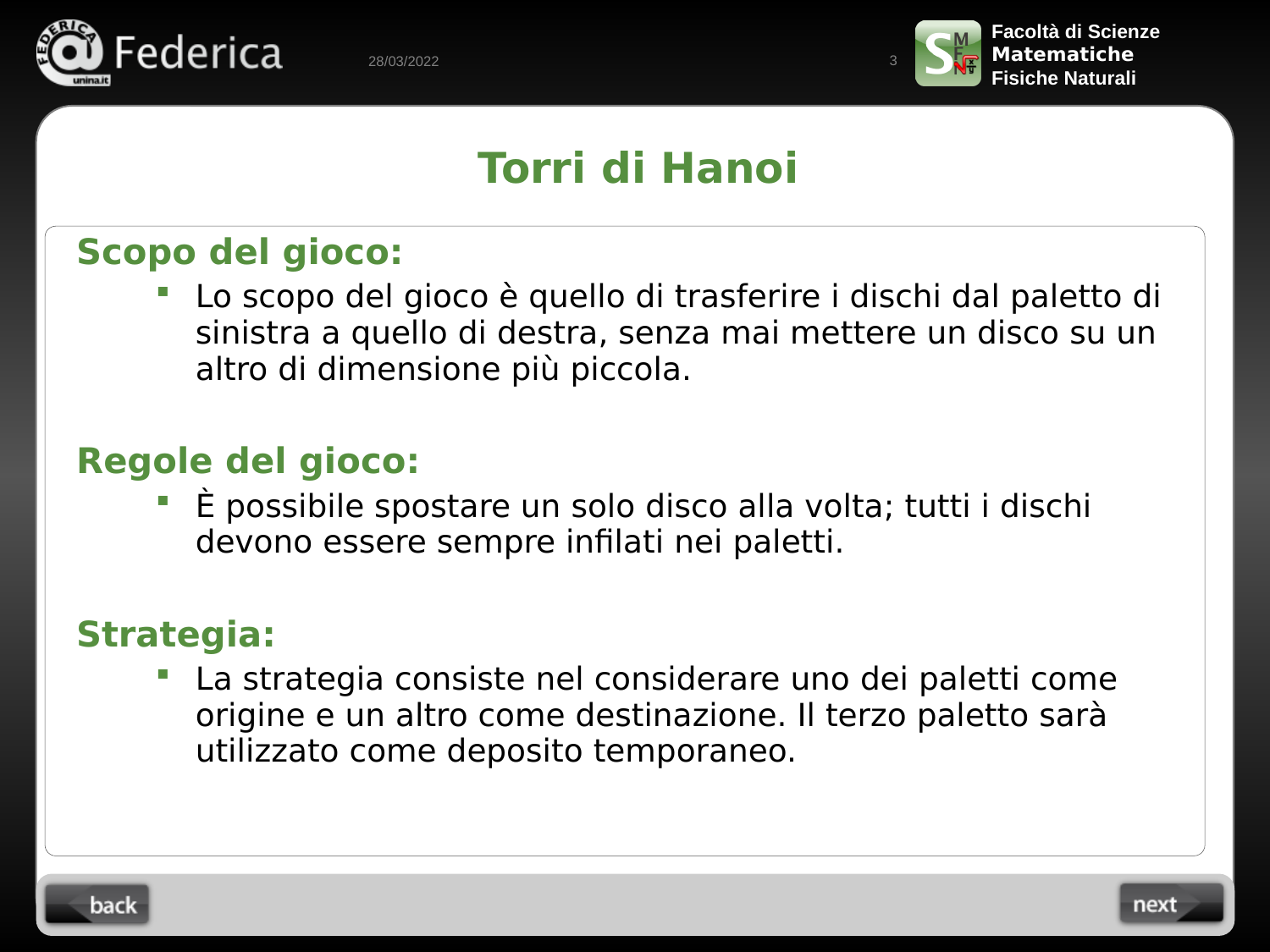

3
28/03/2022
# Torri di Hanoi

Scopo del gioco:
Lo scopo del gioco è quello di trasferire i dischi dal paletto di sinistra a quello di destra, senza mai mettere un disco su un altro di dimensione più piccola.

Regole del gioco:
È possibile spostare un solo disco alla volta; tutti i dischi devono essere sempre infilati nei paletti.

Strategia:
La strategia consiste nel considerare uno dei paletti come origine e un altro come destinazione. Il terzo paletto sarà utilizzato come deposito temporaneo.